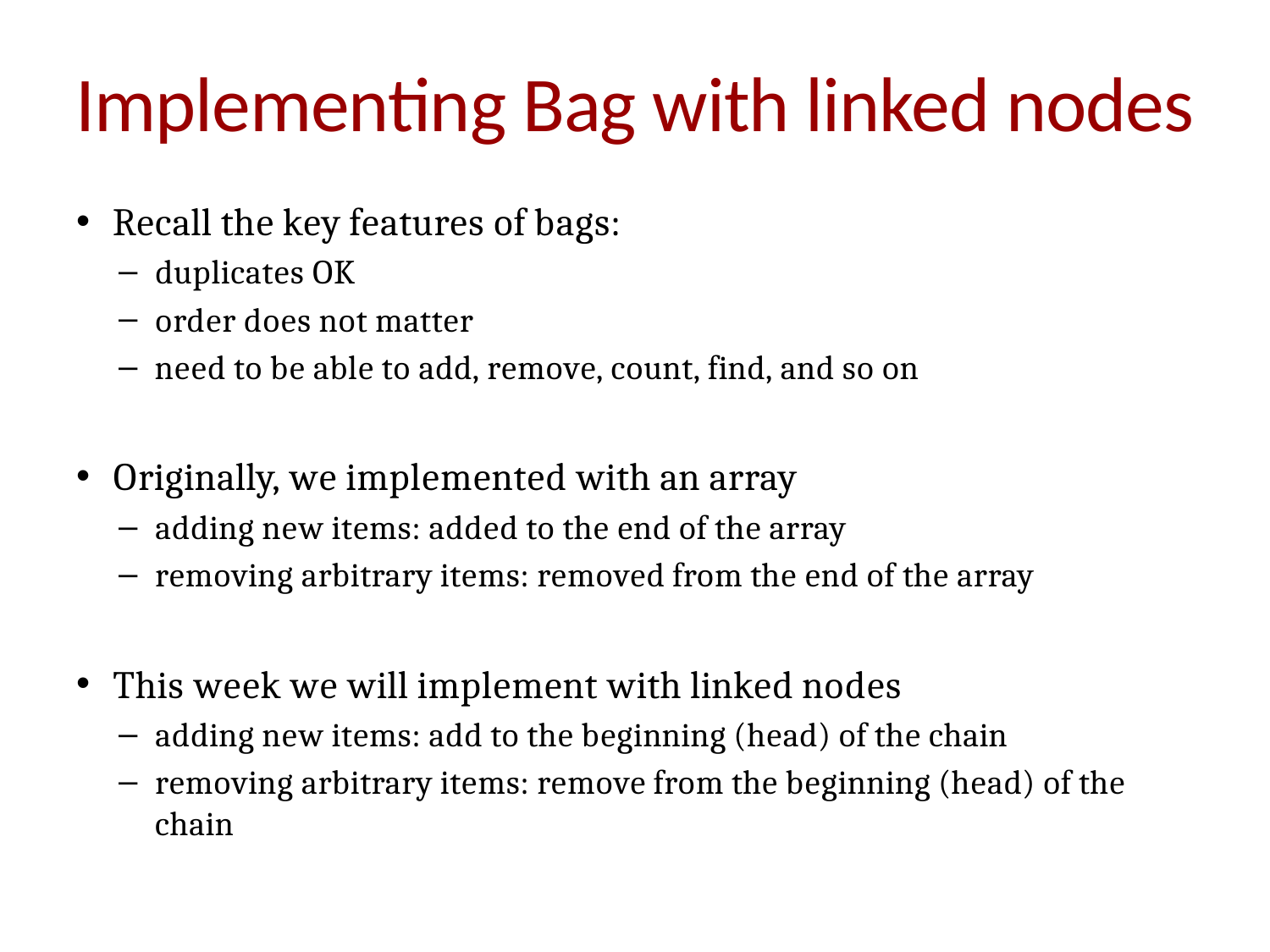

# Implementing Bag with linked nodes
Recall the key features of bags:
duplicates OK
order does not matter
need to be able to add, remove, count, find, and so on

Originally, we implemented with an array
adding new items: added to the end of the array
removing arbitrary items: removed from the end of the array

This week we will implement with linked nodes
adding new items: add to the beginning (head) of the chain
removing arbitrary items: remove from the beginning (head) of the chain